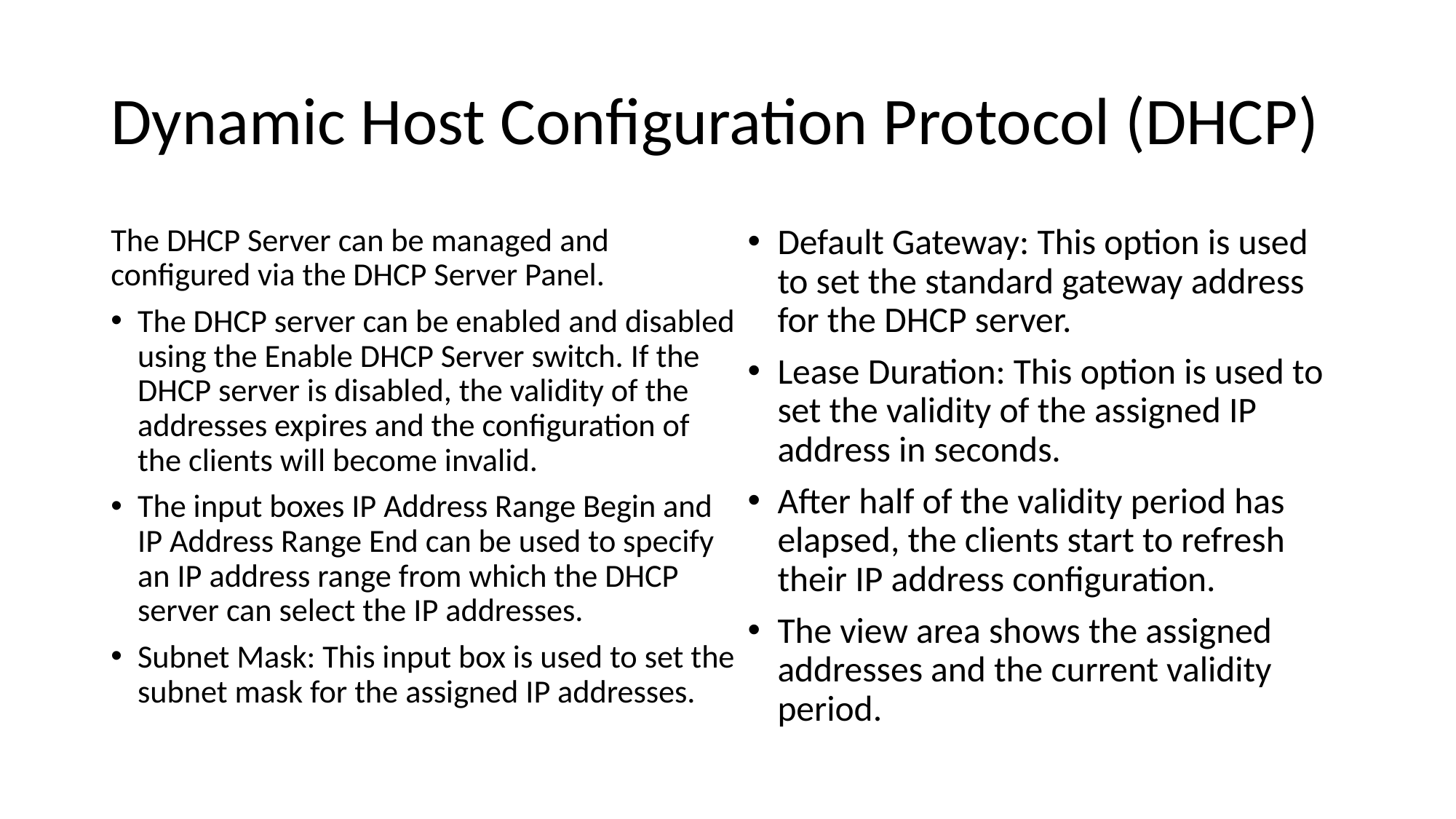

# Dynamic Host Configuration Protocol (DHCP)
The DHCP Server can be managed and configured via the DHCP Server Panel.
The DHCP server can be enabled and disabled using the Enable DHCP Server switch. If the DHCP server is disabled, the validity of the addresses expires and the configuration of the clients will become invalid.
The input boxes IP Address Range Begin and IP Address Range End can be used to specify an IP address range from which the DHCP server can select the IP addresses.
Subnet Mask: This input box is used to set the subnet mask for the assigned IP addresses.
Default Gateway: This option is used to set the standard gateway address for the DHCP server.
Lease Duration: This option is used to set the validity of the assigned IP address in seconds.
After half of the validity period has elapsed, the clients start to refresh their IP address configuration.
The view area shows the assigned addresses and the current validity period.